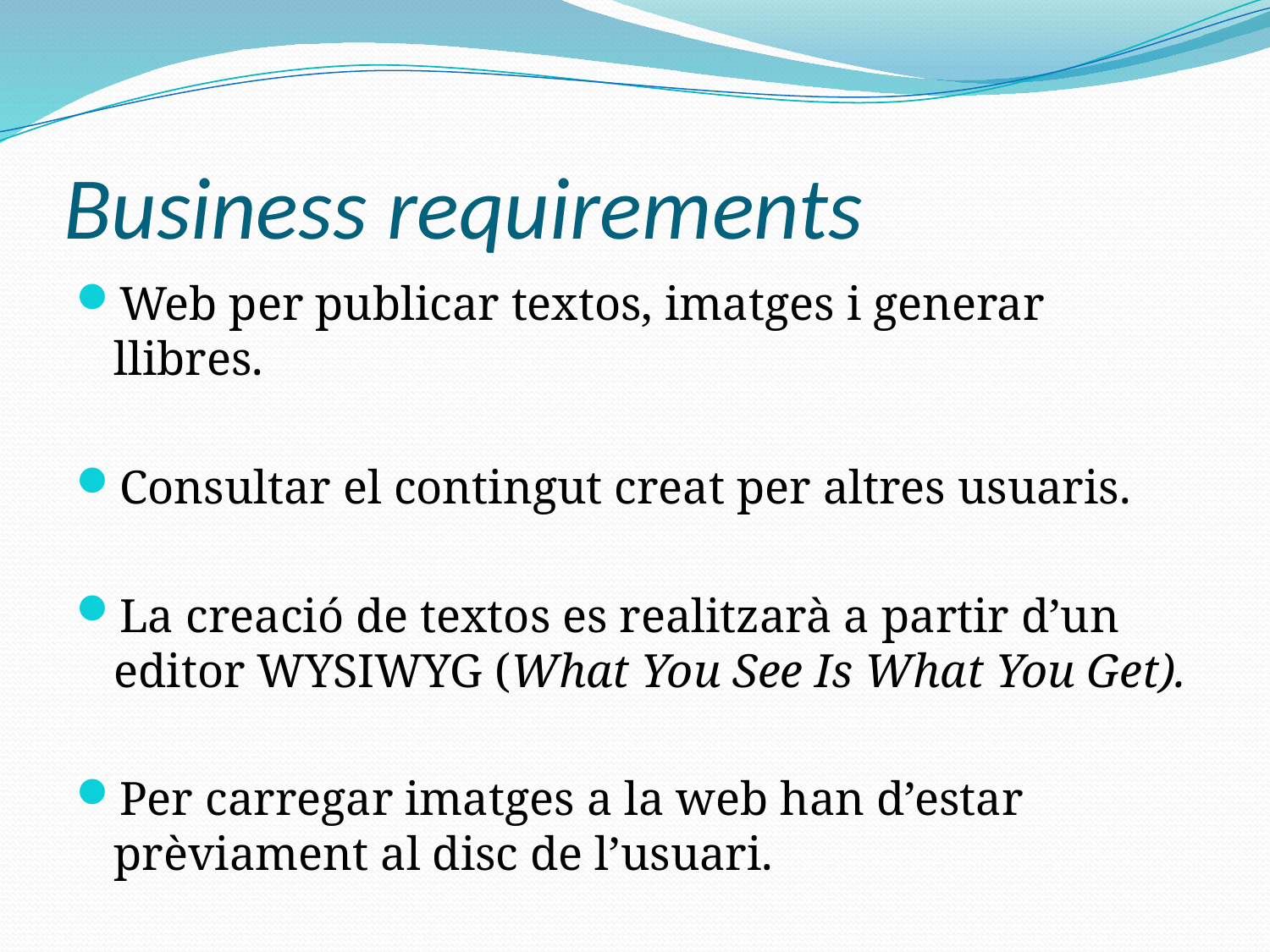

# Business requirements
Web per publicar textos, imatges i generar llibres.

Consultar el contingut creat per altres usuaris.

La creació de textos es realitzarà a partir d’un editor WYSIWYG (What You See Is What You Get).

Per carregar imatges a la web han d’estar prèviament al disc de l’usuari.